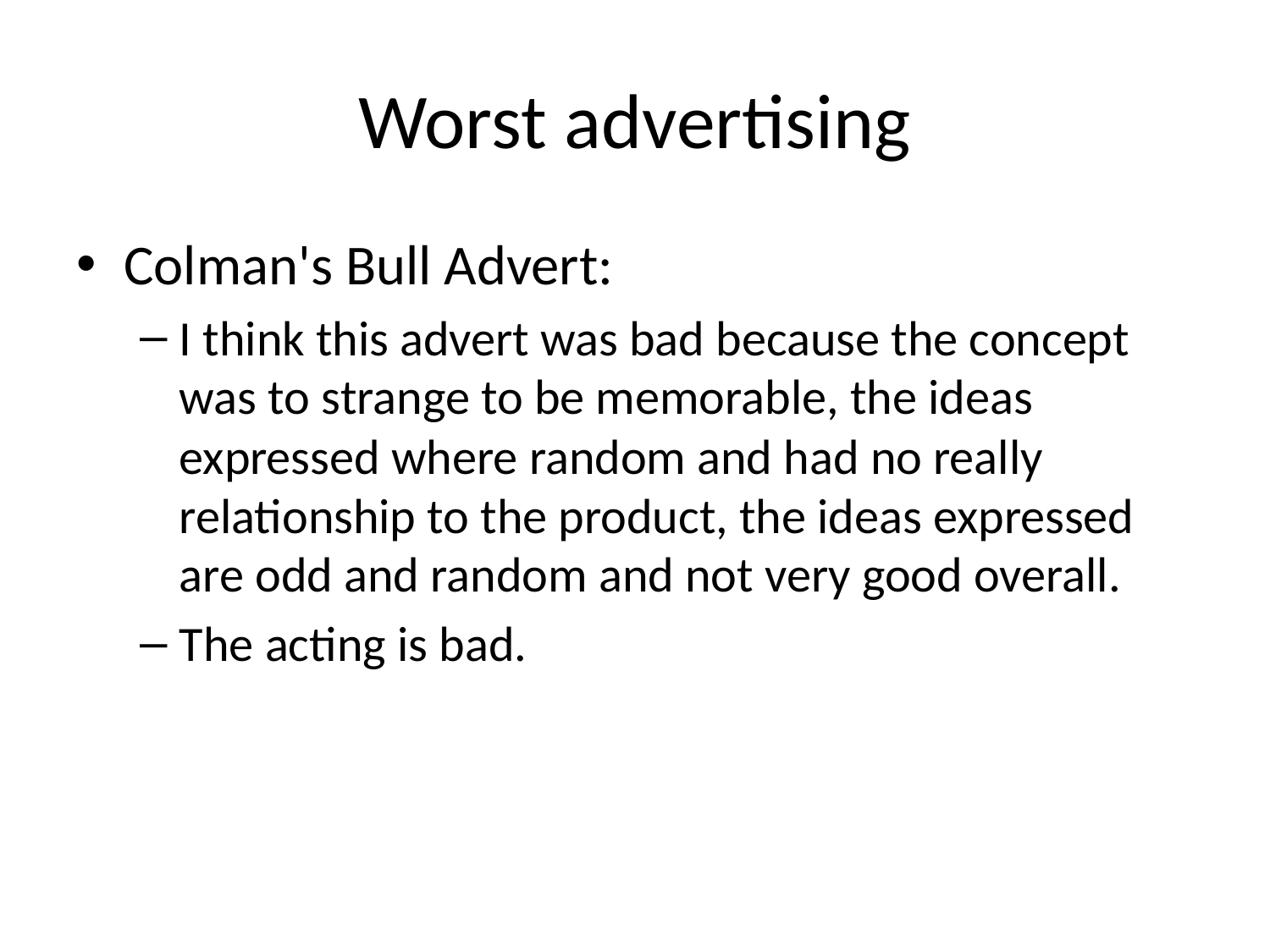

# Worst advertising
Colman's Bull Advert:
I think this advert was bad because the concept was to strange to be memorable, the ideas expressed where random and had no really relationship to the product, the ideas expressed are odd and random and not very good overall.
The acting is bad.